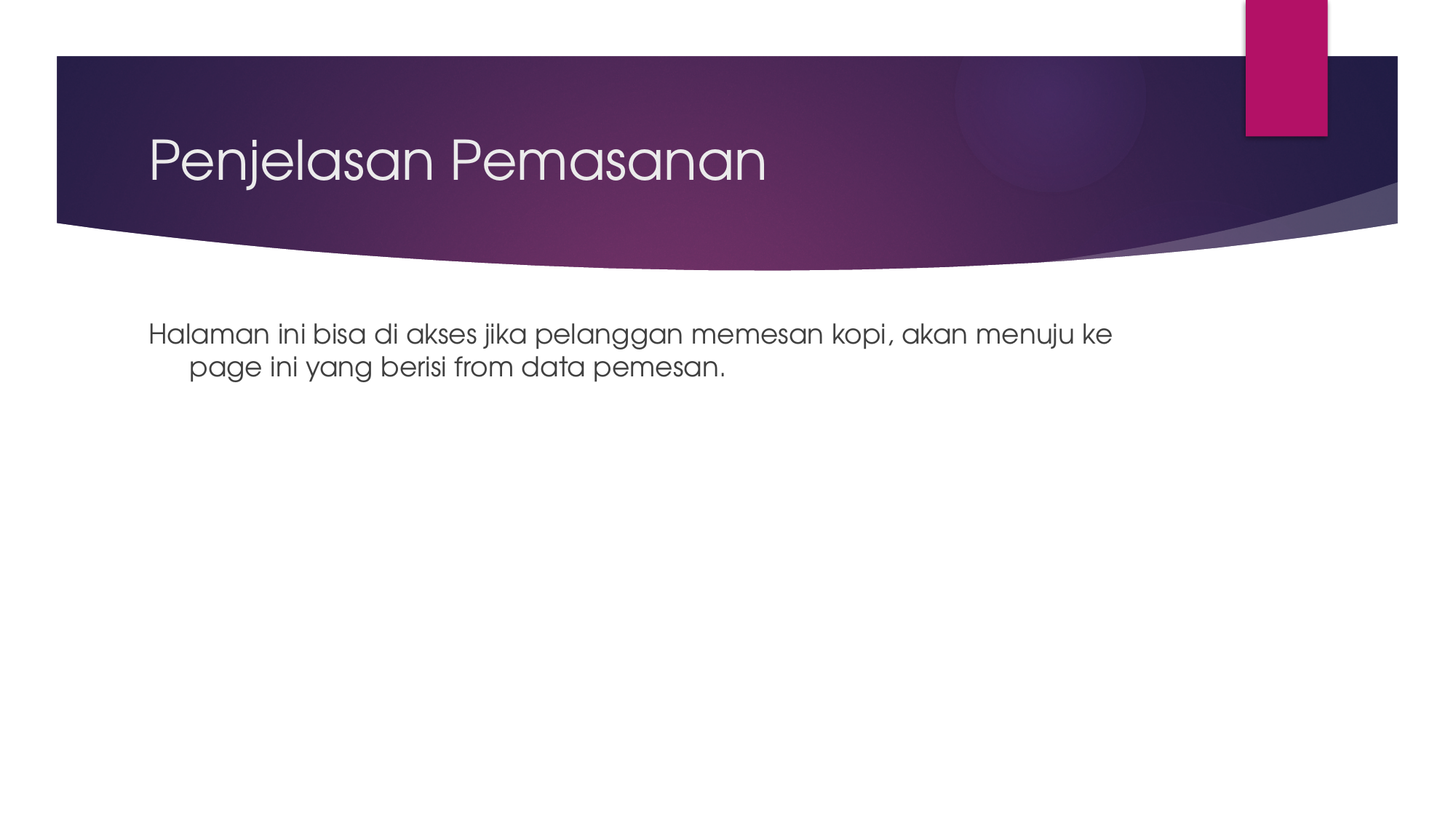

# Penjelasan Pemasanan
Halaman ini bisa di akses jika pelanggan memesan kopi, akan menuju ke page ini yang berisi from data pemesan.